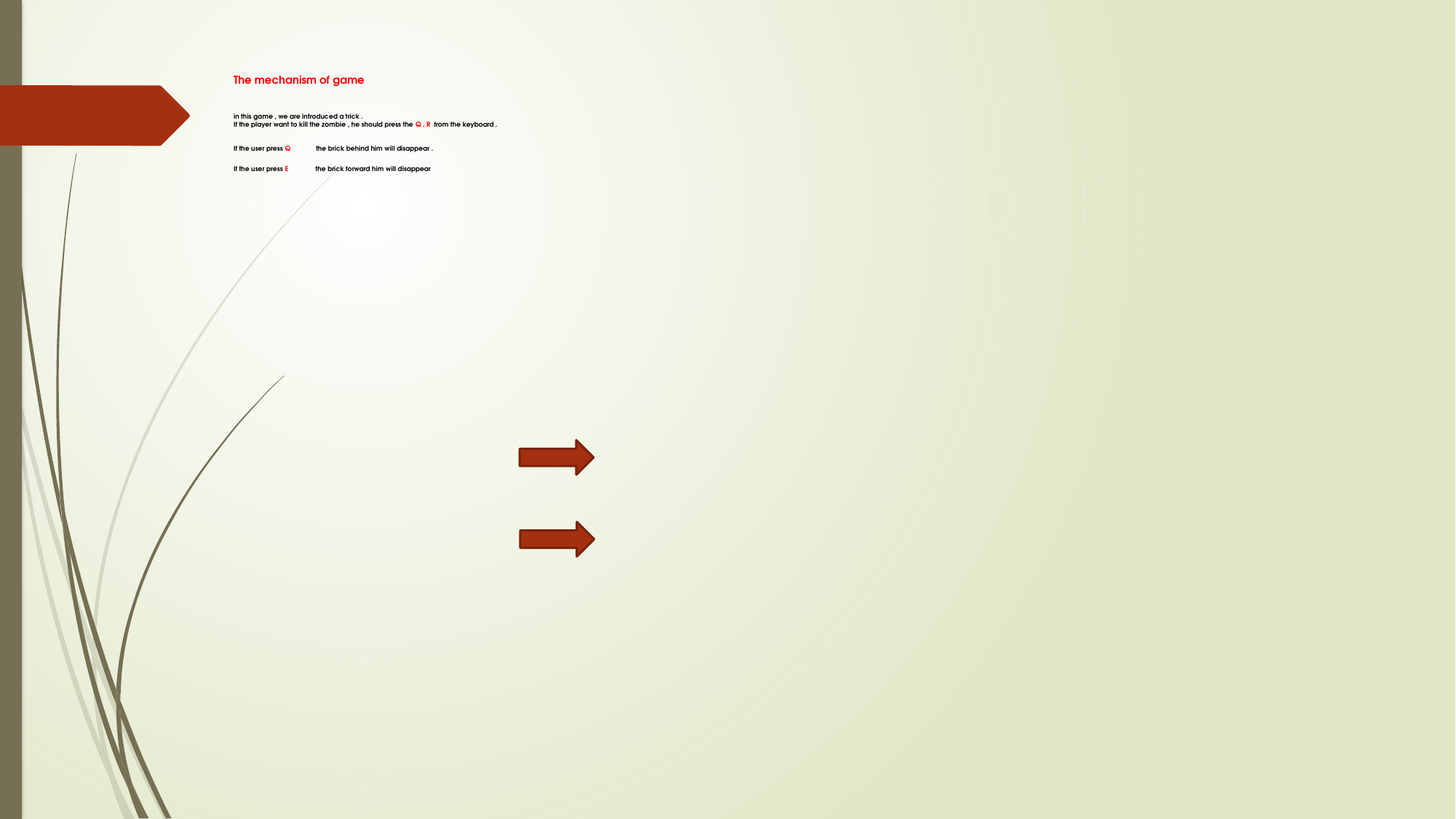

# The mechanism of game in this game , we are introduced a trick . If the player want to kill the zombie , he should press the Q , R  from the keyboard . If the user press Q              the brick behind him will disappear . If the user press E               the brick forward him will disappear